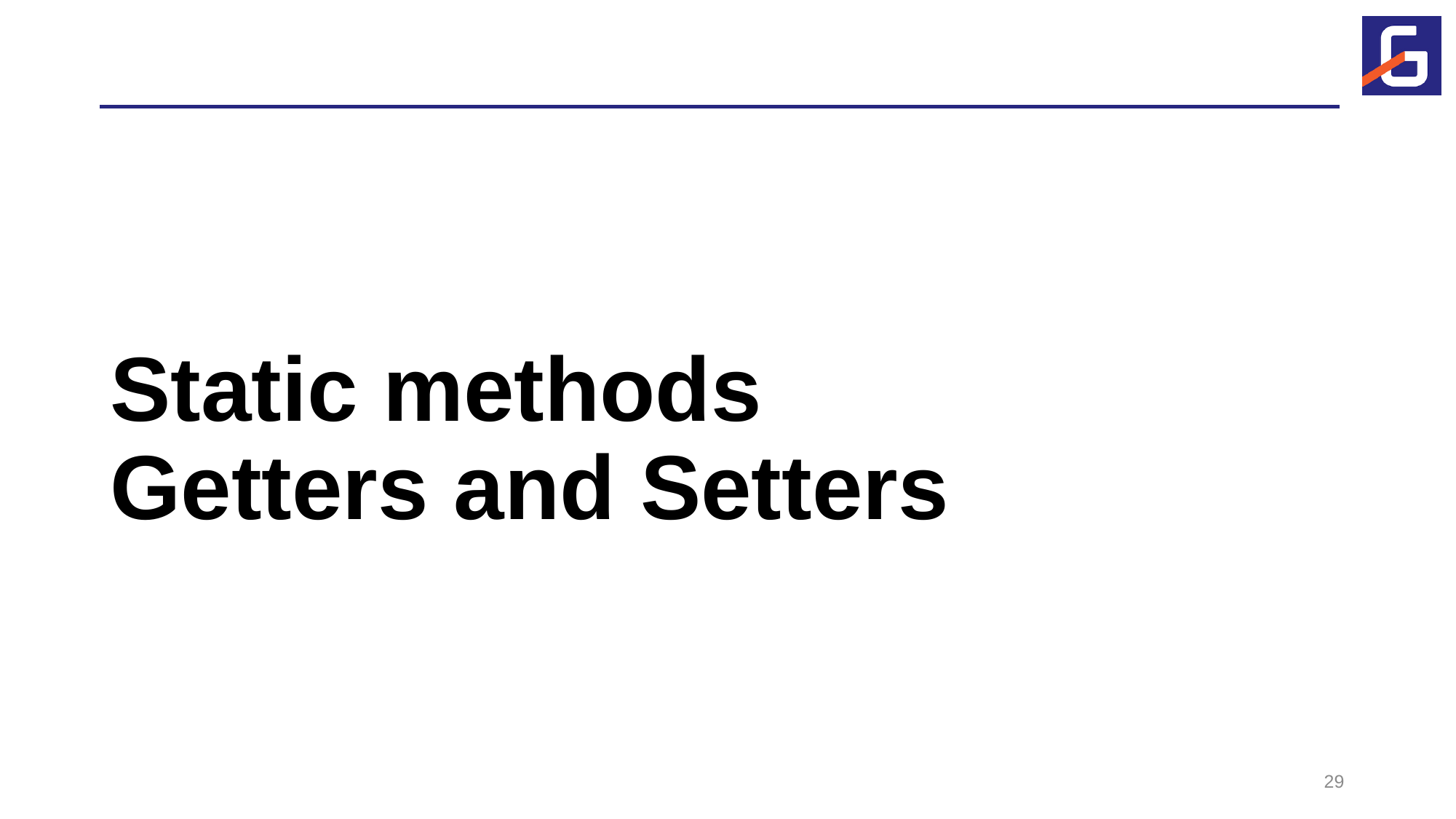

# Static methods Getters and Setters

29